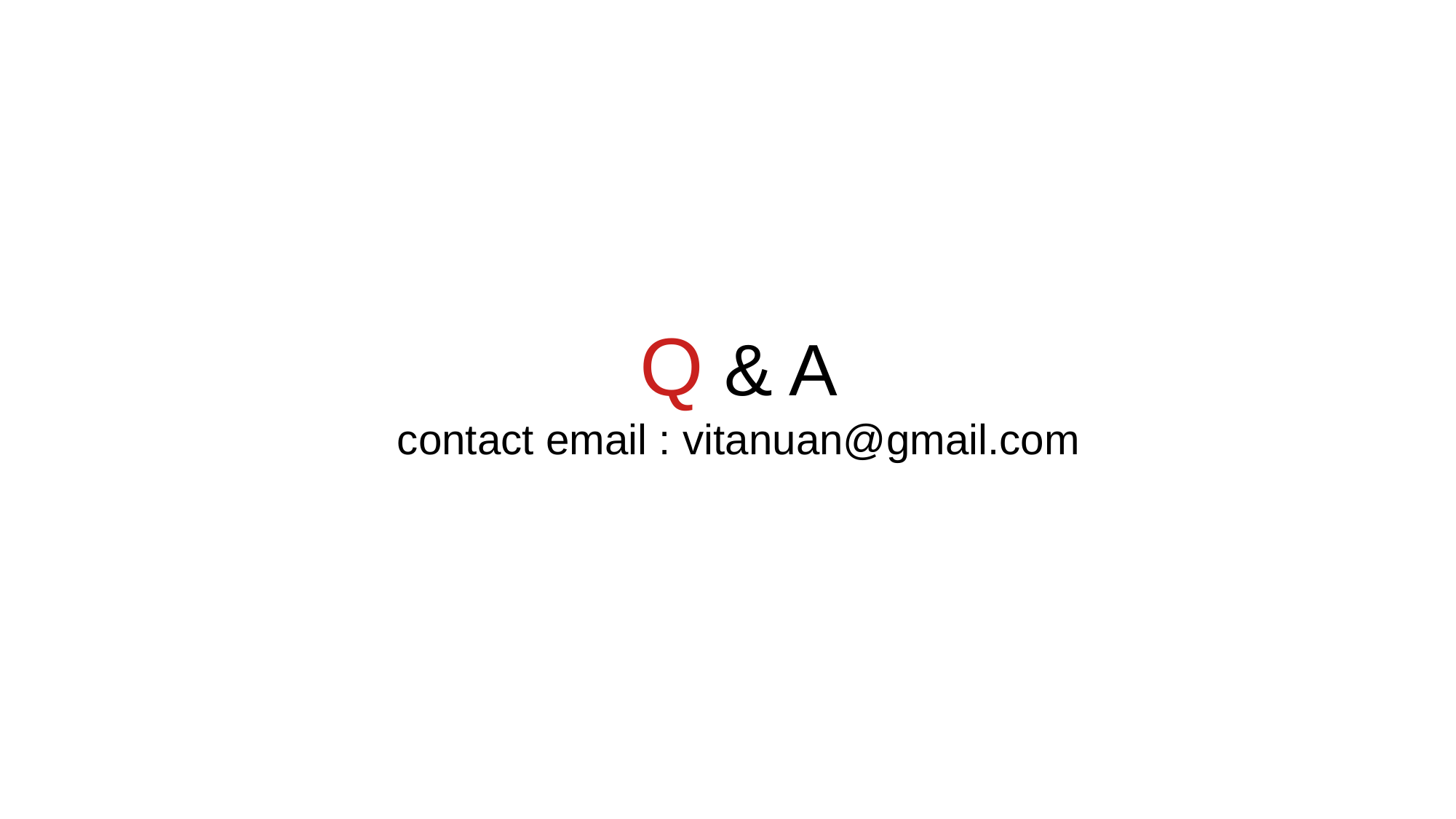

Q & A
contact email : vitanuan@gmail.com